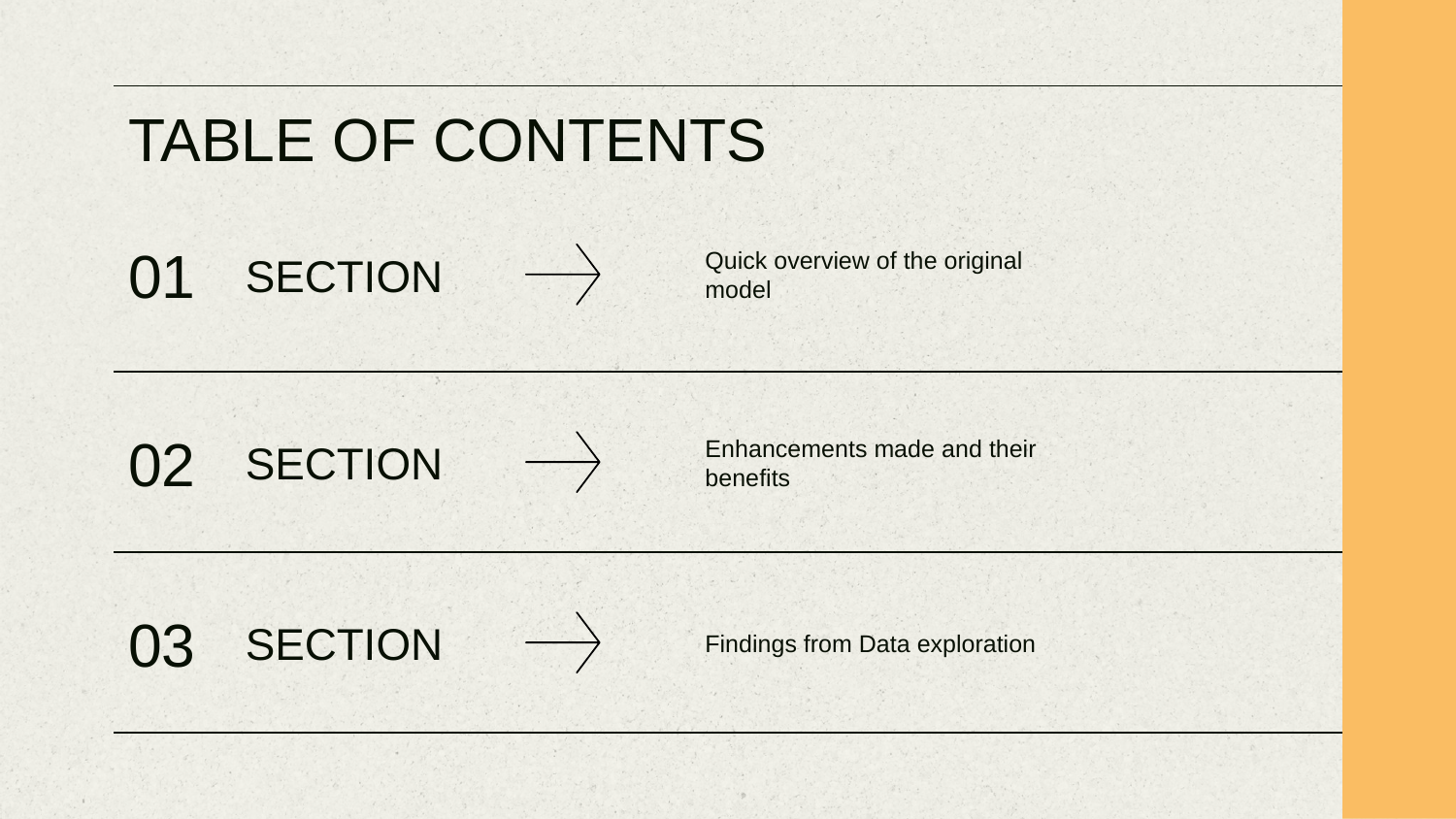

# TABLE OF CONTENTS
01
SECTION
Quick overview of the original model

02
SECTION
Enhancements made and their benefits

03
SECTION
Findings from Data exploration